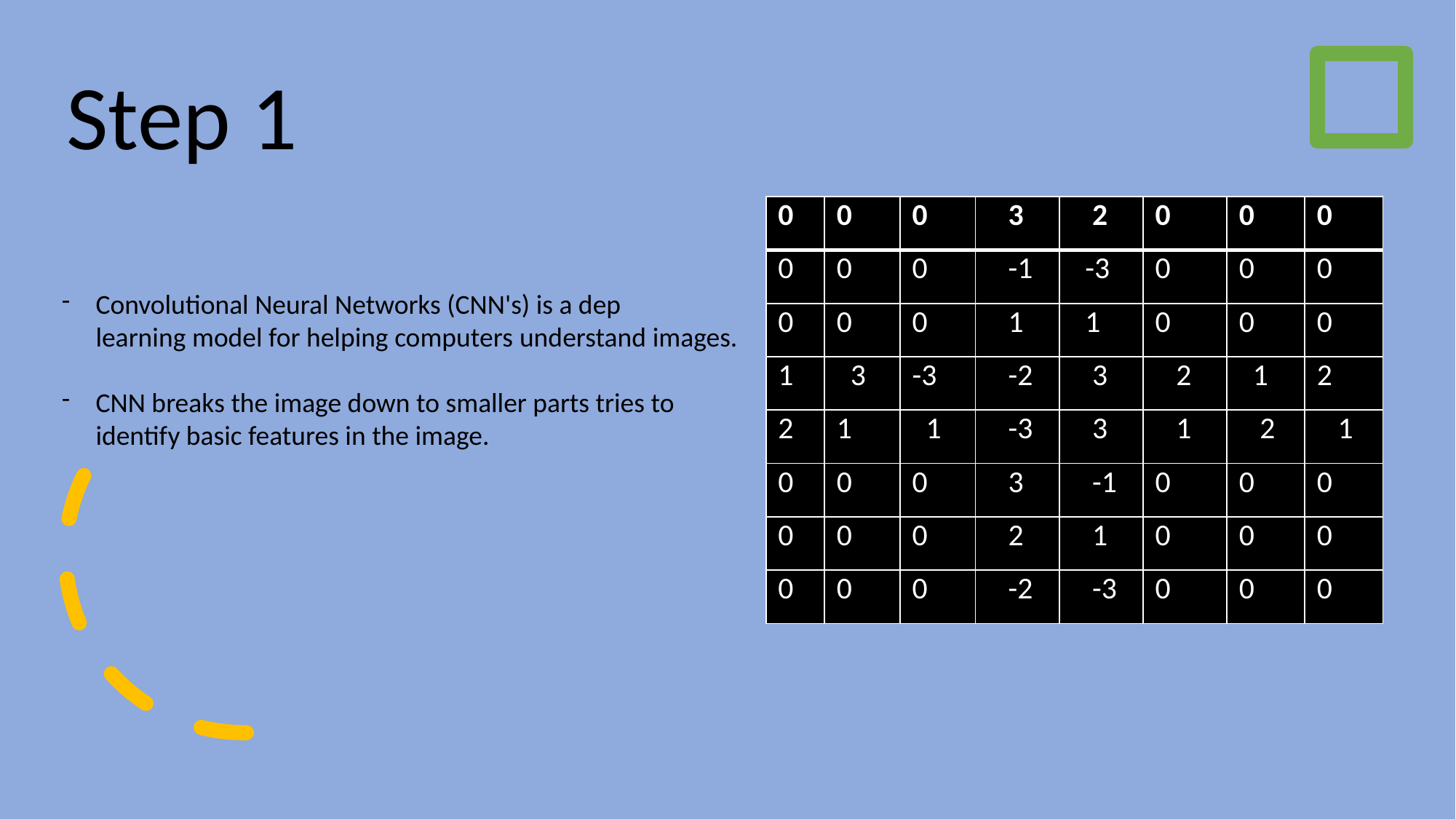

Step 1

| 0 | 0 | 0 | 3 | 2 | 0 | 0 | 0 |
| --- | --- | --- | --- | --- | --- | --- | --- |
| 0 | 0 | 0 | -1 | -3 | 0 | 0 | 0 |
| 0 | 0 | 0 | 1 | 1 | 0 | 0 | 0 |
| 1 | 3 | -3 | -2 | 3 | 2 | 1 | 2 |
| 2 | 1 | 1 | -3 | 3 | 1 | 2 | 1 |
| 0 | 0 | 0 | 3 | -1 | 0 | 0 | 0 |
| 0 | 0 | 0 | 2 | 1 | 0 | 0 | 0 |
| 0 | 0 | 0 | -2 | -3 | 0 | 0 | 0 |
Convolutional Neural Networks (CNN's) is a dep learning model for helping computers understand images.

CNN breaks the image down to smaller parts tries to identify basic features in the image.